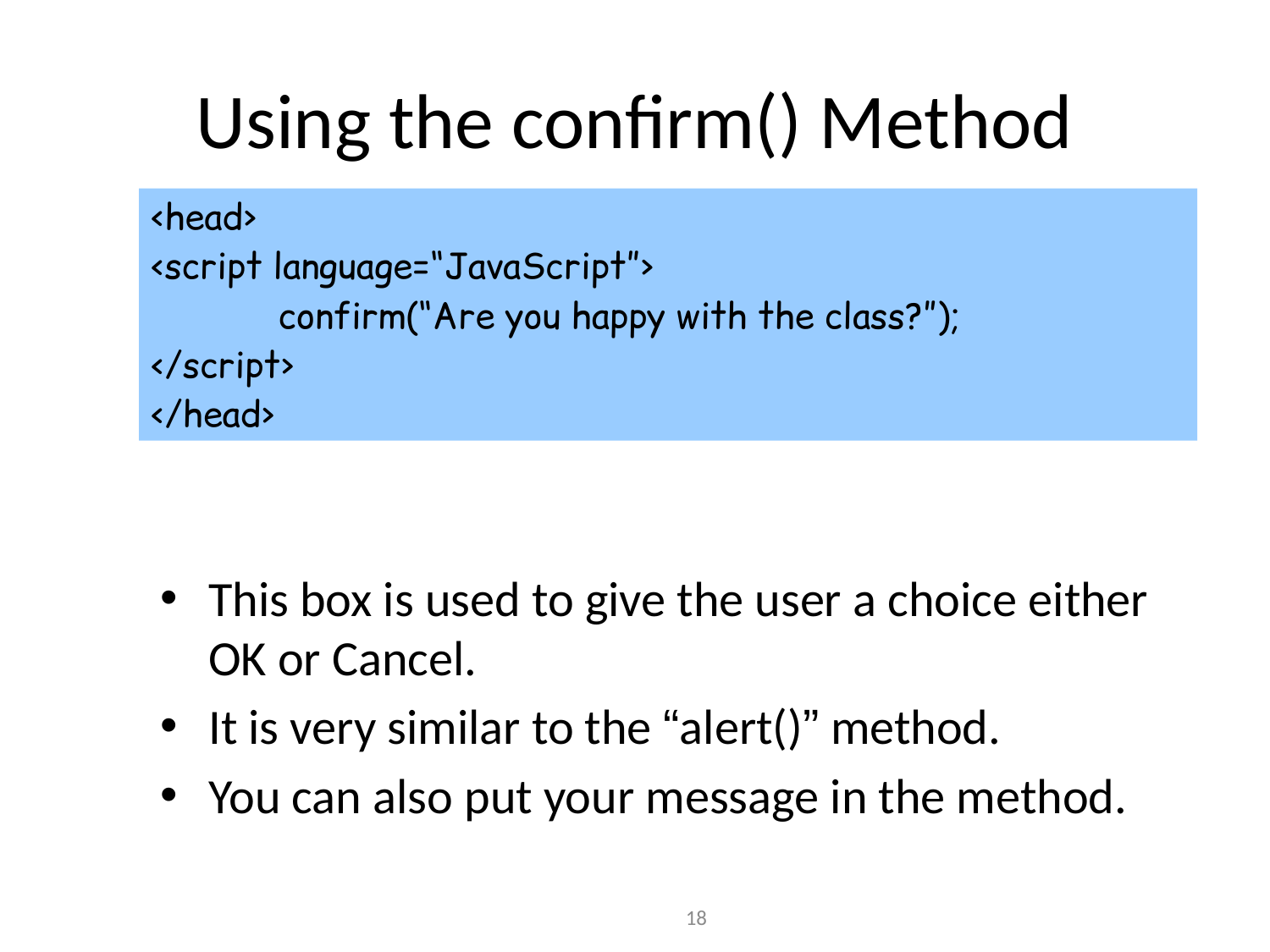

# Using the confirm() Method
<head>
<script language=“JavaScript”>
	confirm(“Are you happy with the class?”);
</script>
</head>
This box is used to give the user a choice either OK or Cancel.
It is very similar to the “alert()” method.
You can also put your message in the method.
18